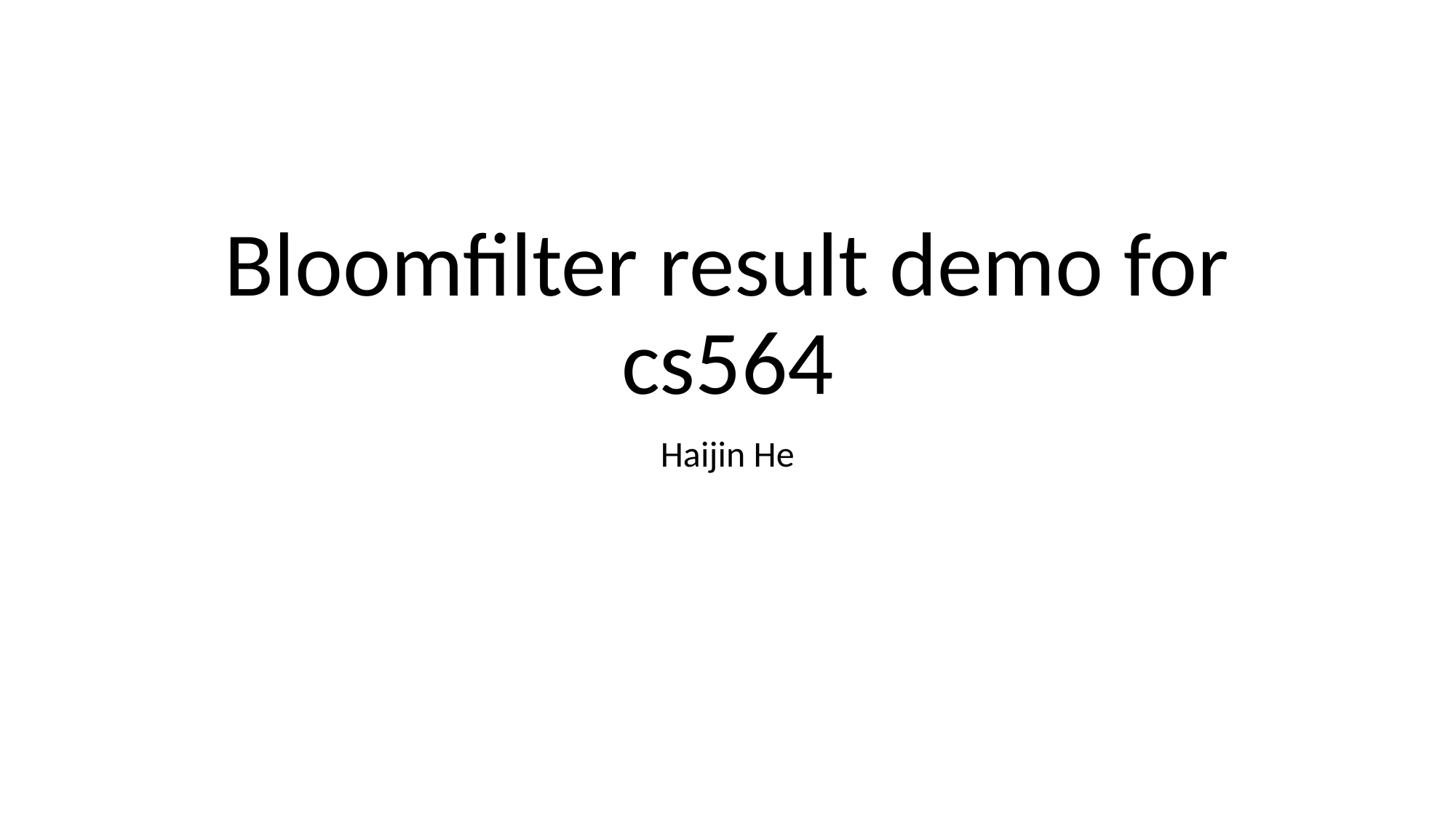

# Bloomfilter result demo for cs564
Haijin He